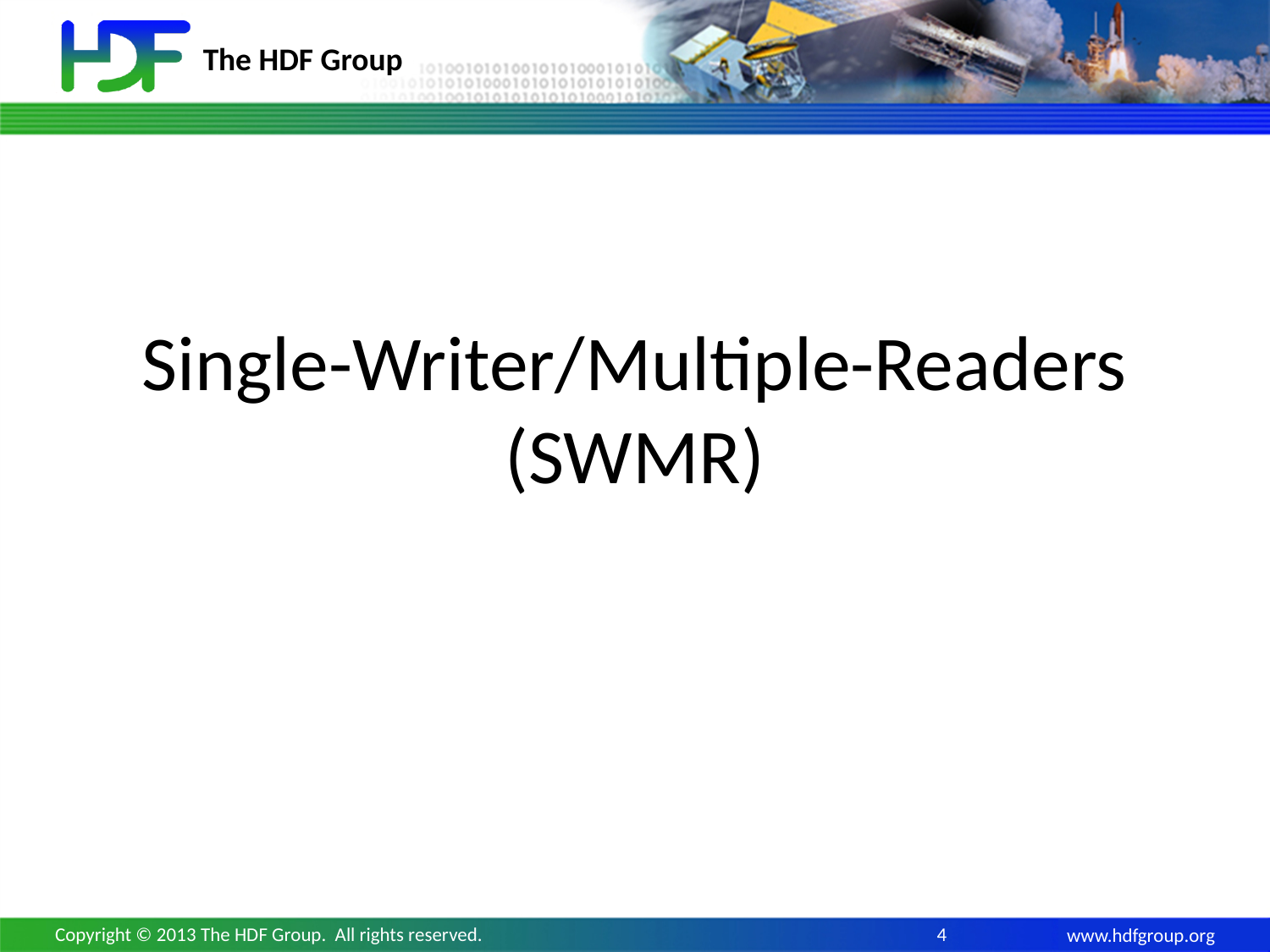

# Single-Writer/Multiple-Readers (SWMR)

Copyright © 2013 The HDF Group.  All rights reserved.
4